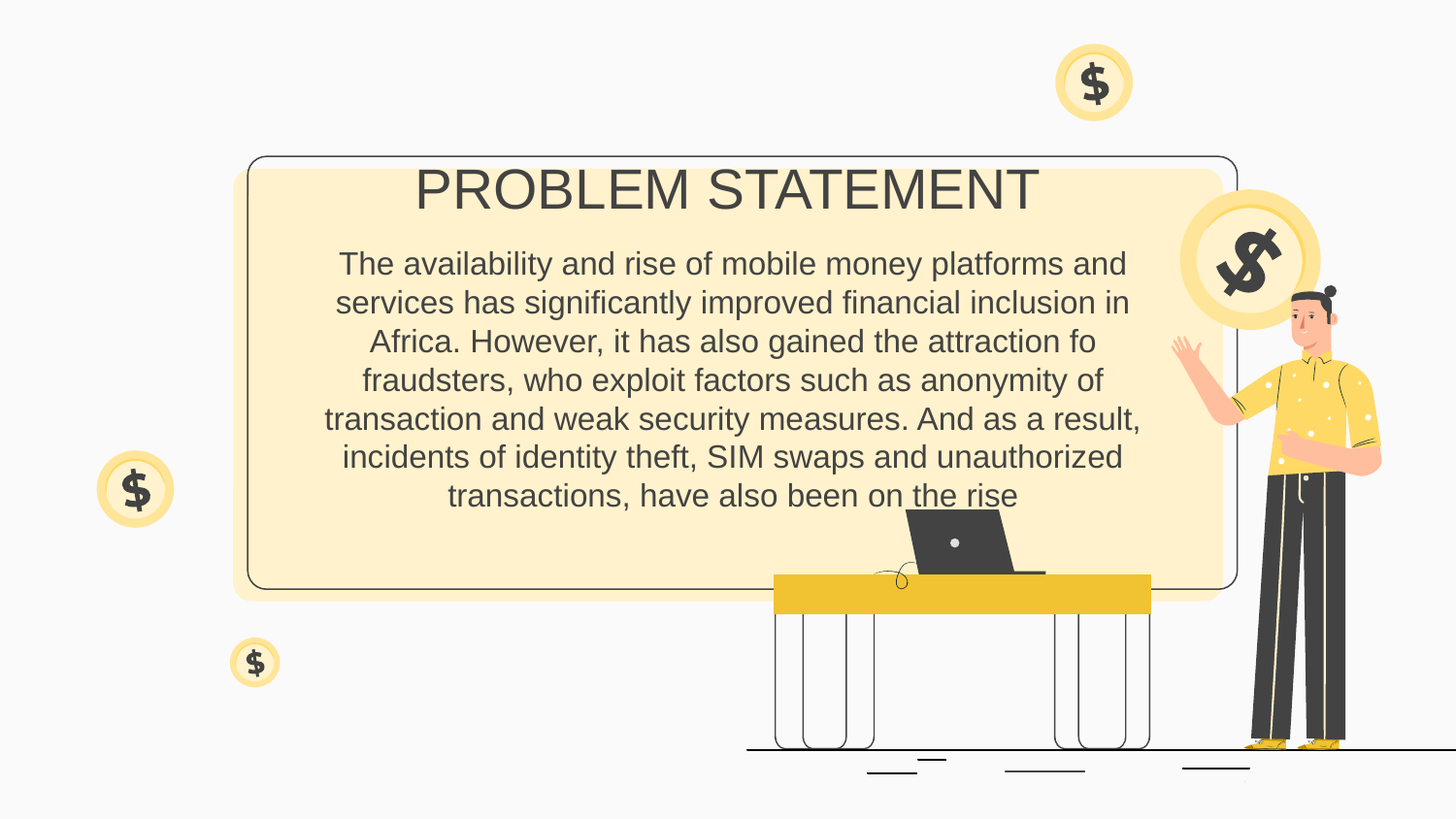

# PROBLEM STATEMENT

The availability and rise of mobile money platforms and services has significantly improved financial inclusion in Africa. However, it has also gained the attraction fo fraudsters, who exploit factors such as anonymity of transaction and weak security measures. And as a result, incidents of identity theft, SIM swaps and unauthorized transactions, have also been on the rise